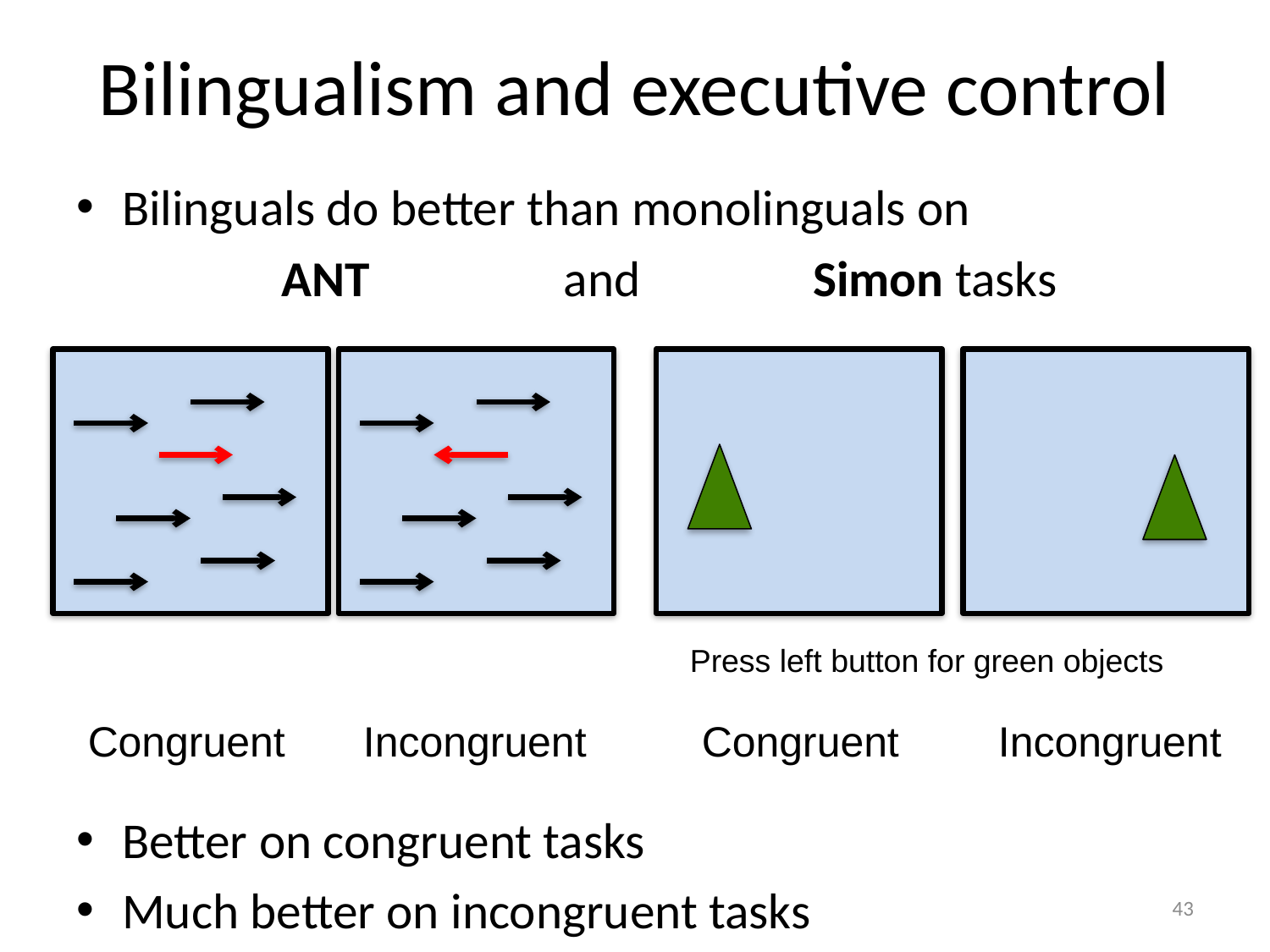

# Bilingualism and executive control
Bilinguals do better than monolinguals on
                  ANT                 and               Simon tasks

Better on congruent tasks
Much better on incongruent tasks

Press left button for green objects
Congruent
Incongruent
Congruent
Incongruent
43